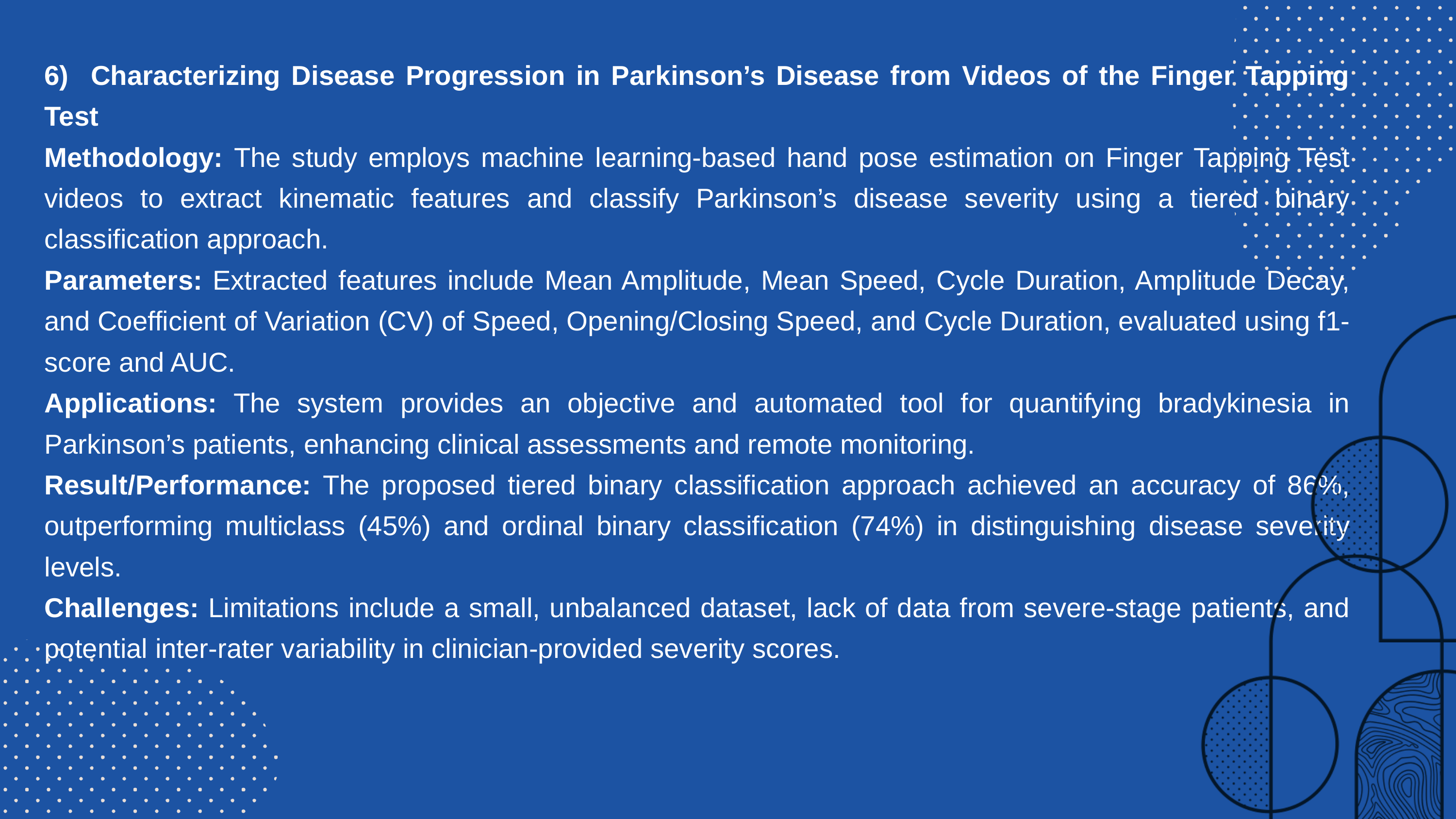

6)  Characterizing Disease Progression in Parkinson’s Disease from Videos of the Finger Tapping Test
Methodology: The study employs machine learning-based hand pose estimation on Finger Tapping Test videos to extract kinematic features and classify Parkinson’s disease severity using a tiered binary classification approach.
Parameters: Extracted features include Mean Amplitude, Mean Speed, Cycle Duration, Amplitude Decay, and Coefficient of Variation (CV) of Speed, Opening/Closing Speed, and Cycle Duration, evaluated using f1-score and AUC.
Applications: The system provides an objective and automated tool for quantifying bradykinesia in Parkinson’s patients, enhancing clinical assessments and remote monitoring.
Result/Performance: The proposed tiered binary classification approach achieved an accuracy of 86%, outperforming multiclass (45%) and ordinal binary classification (74%) in distinguishing disease severity levels.
Challenges: Limitations include a small, unbalanced dataset, lack of data from severe-stage patients, and potential inter-rater variability in clinician-provided severity scores.